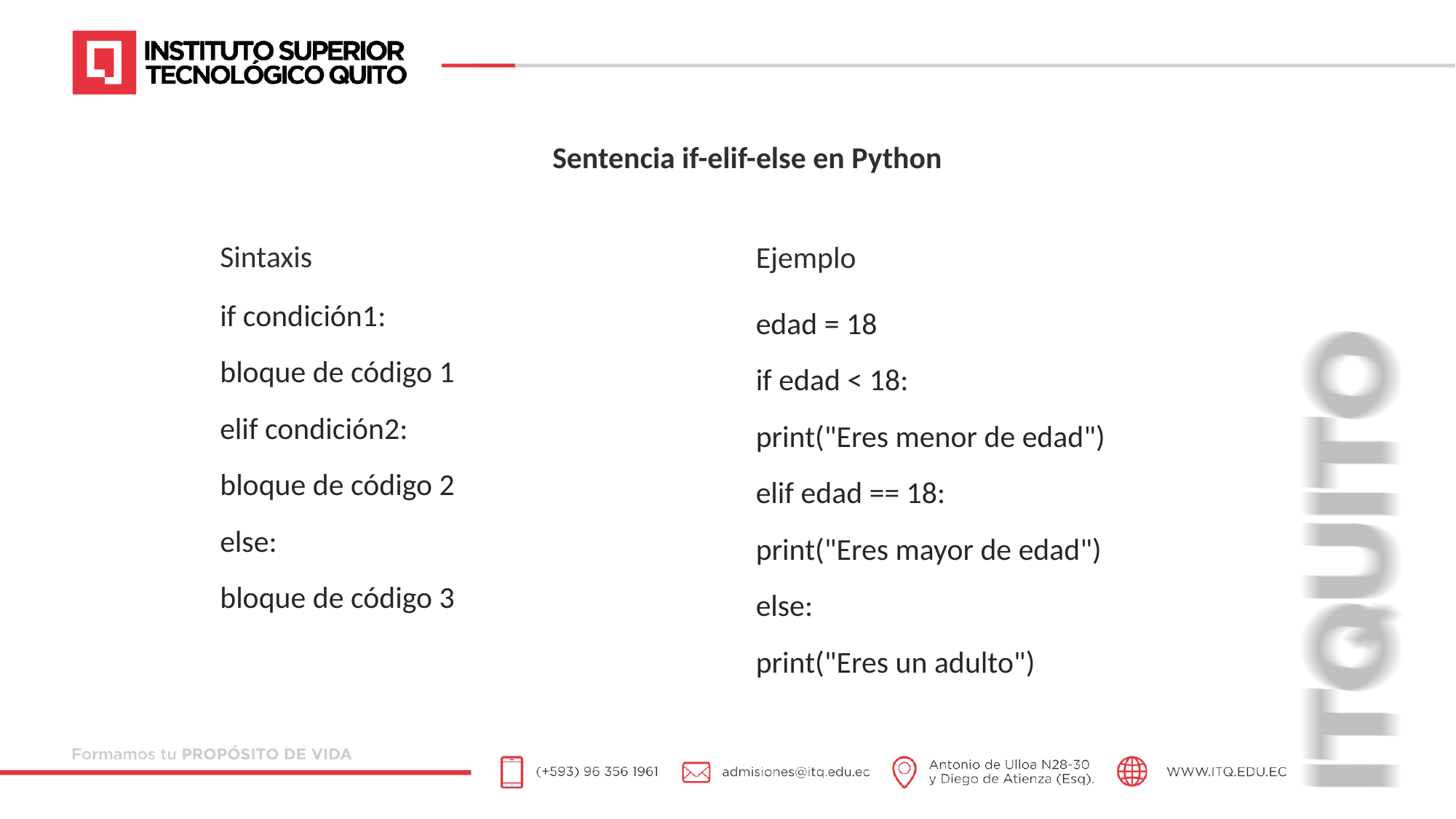

Sentencia if-elif-else en Python
Sintaxis
Ejemplo
if condición1:
edad = 18
bloque de código 1
if edad < 18:
elif condición2:
print("Eres menor de edad")
bloque de código 2
elif edad == 18:
else:
print("Eres mayor de edad")
bloque de código 3
else:
print("Eres un adulto")